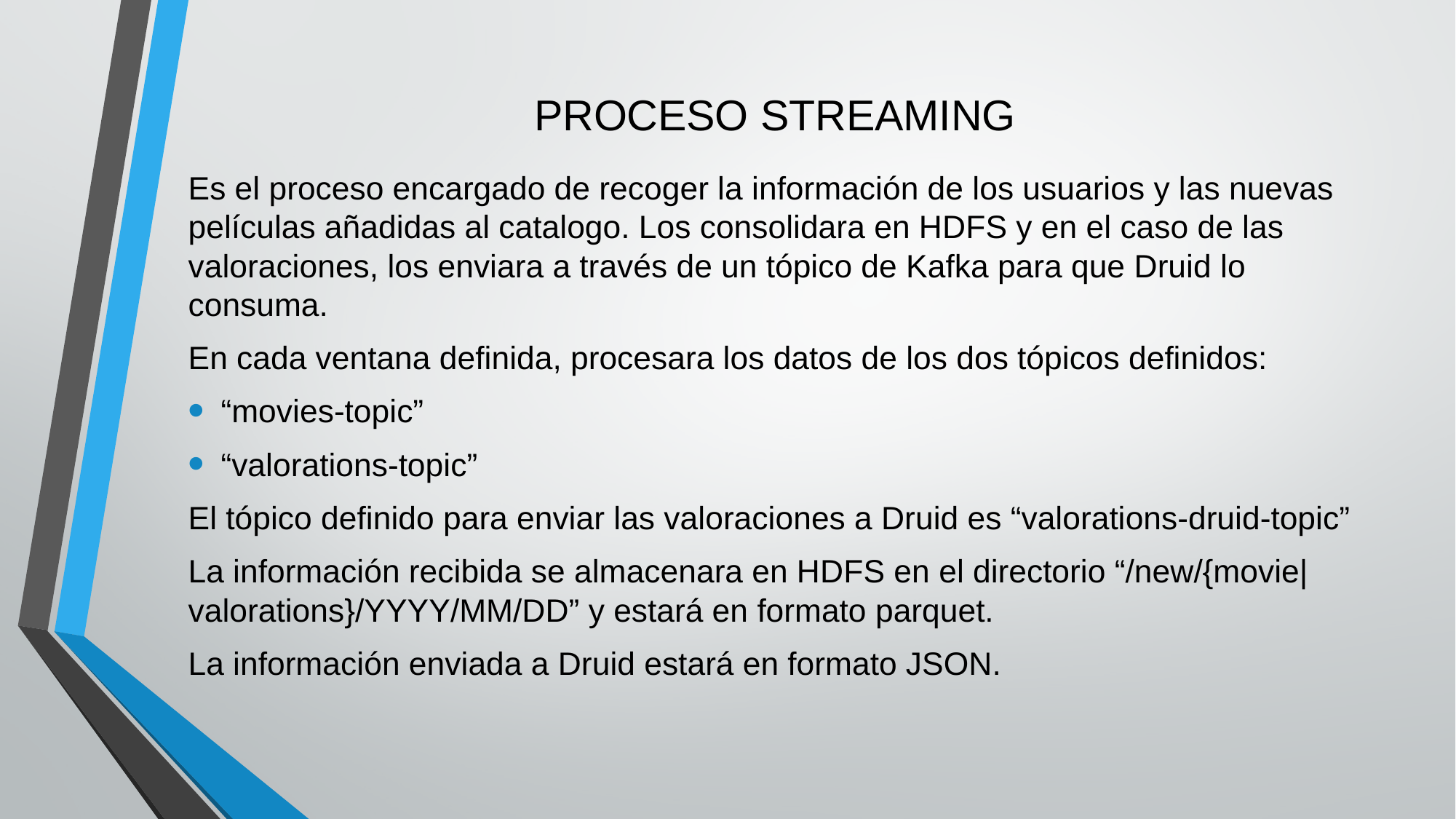

# PROCESO STREAMING
Es el proceso encargado de recoger la información de los usuarios y las nuevas películas añadidas al catalogo. Los consolidara en HDFS y en el caso de las valoraciones, los enviara a través de un tópico de Kafka para que Druid lo consuma.
En cada ventana definida, procesara los datos de los dos tópicos definidos:
“movies-topic”
“valorations-topic”
El tópico definido para enviar las valoraciones a Druid es “valorations-druid-topic”
La información recibida se almacenara en HDFS en el directorio “/new/{movie|valorations}/YYYY/MM/DD” y estará en formato parquet.
La información enviada a Druid estará en formato JSON.